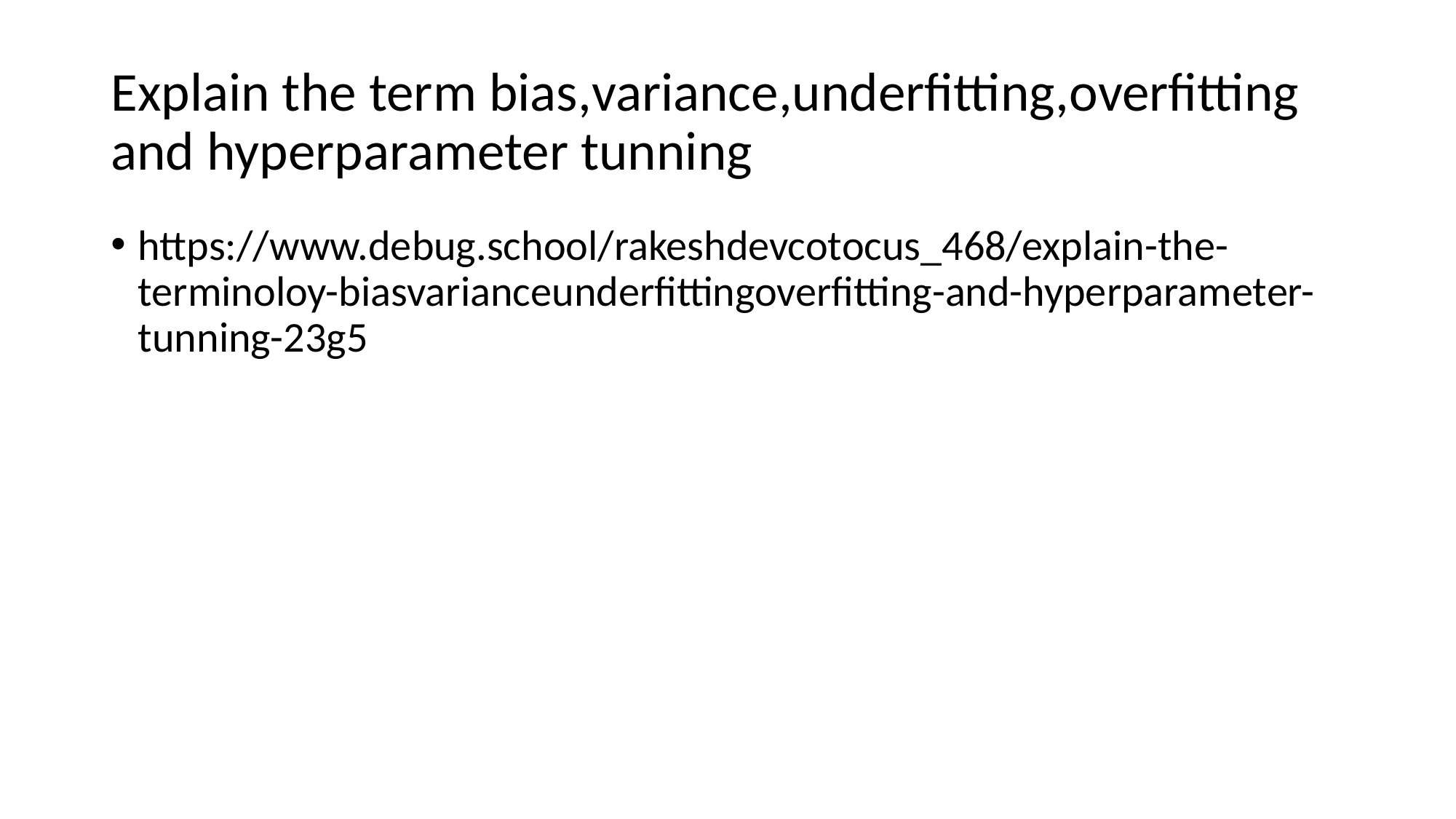

# Explain the term bias,variance,underfitting,overfitting and hyperparameter tunning
https://www.debug.school/rakeshdevcotocus_468/explain-the-terminoloy-biasvarianceunderfittingoverfitting-and-hyperparameter-tunning-23g5